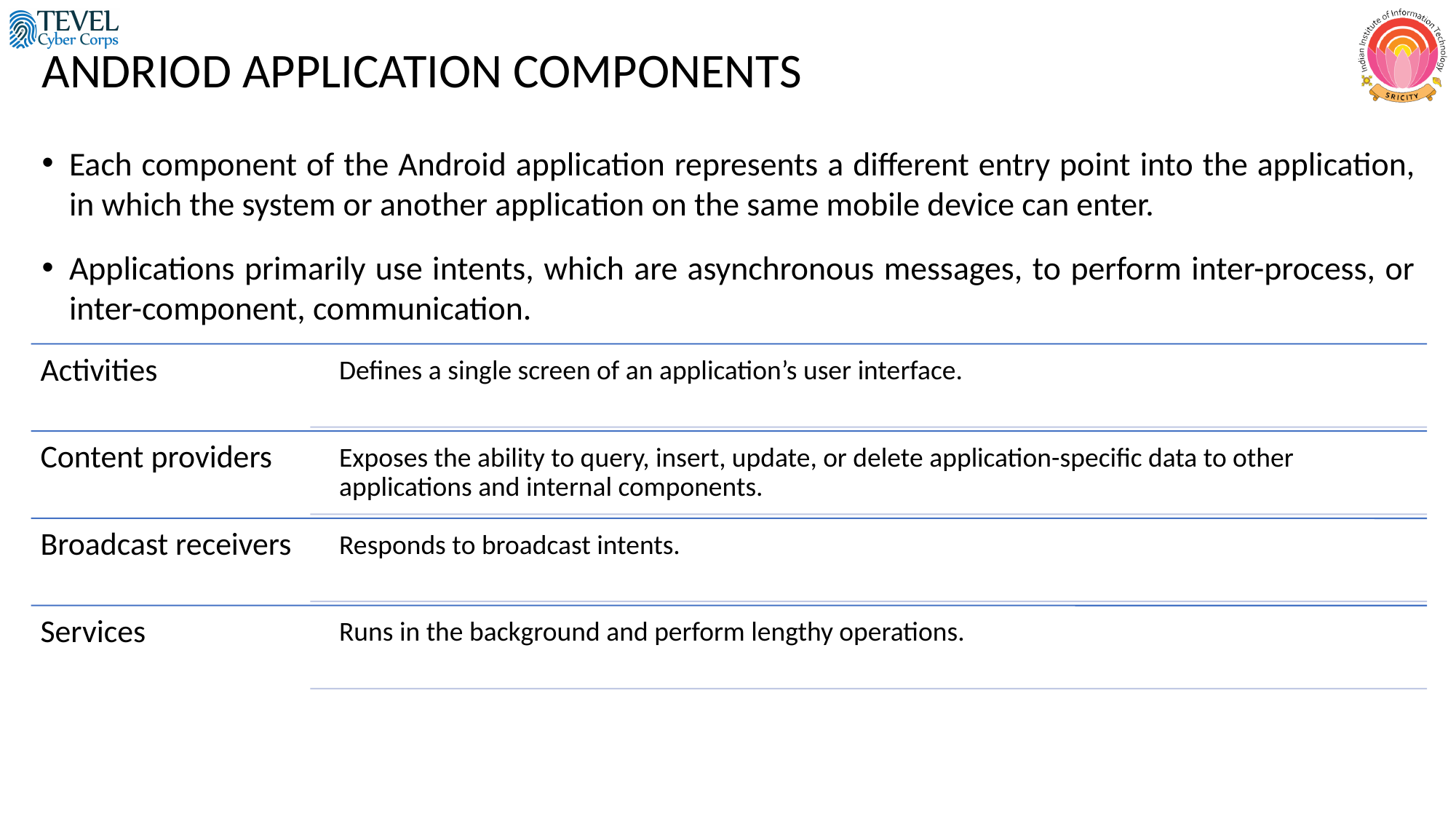

# ANDRIOD APPLICATION COMPONENTS
Each component of the Android application represents a different entry point into the application, in which the system or another application on the same mobile device can enter.
Applications primarily use intents, which are asynchronous messages, to perform inter-process, or inter-component, communication.
Activities
Defines a single screen of an application’s user interface.
Content providers
Exposes the ability to query, insert, update, or delete application-specific data to other applications and internal components.
Broadcast receivers
Responds to broadcast intents.
Services
Runs in the background and perform lengthy operations.